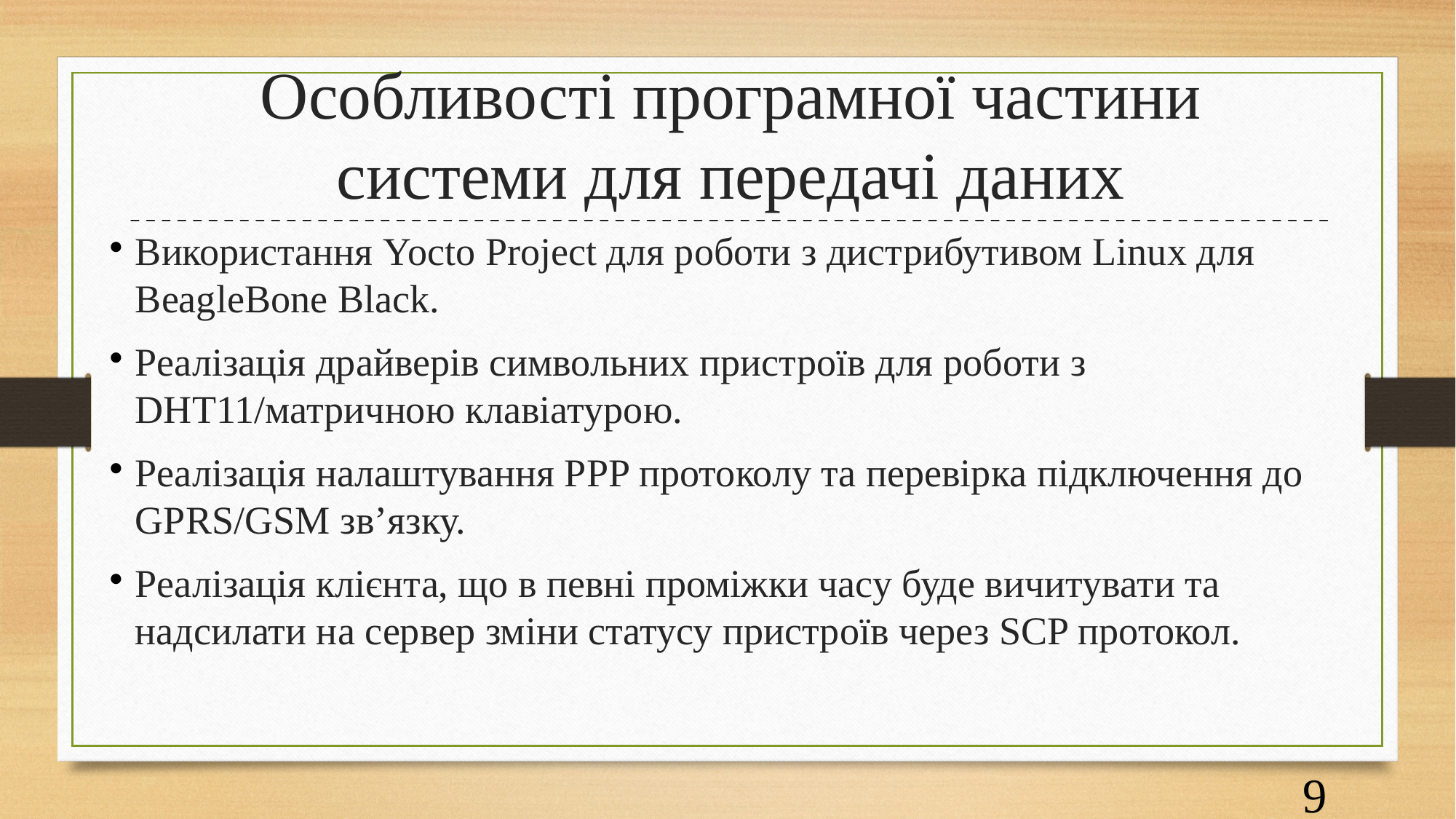

Особливості програмної частини системи для передачі даних
Використання Yocto Project для роботи з дистрибутивом Linux для BeagleBone Black.
Реалізація драйверів символьних пристроїв для роботи з DHT11/матричною клавіатурою.
Реалізація налаштування PPP протоколу та перевірка підключення до GPRS/GSM зв’язку.
Реалізація клієнта, що в певні проміжки часу буде вичитувати та надсилати на сервер зміни статусу пристроїв через SCP протокол.

9